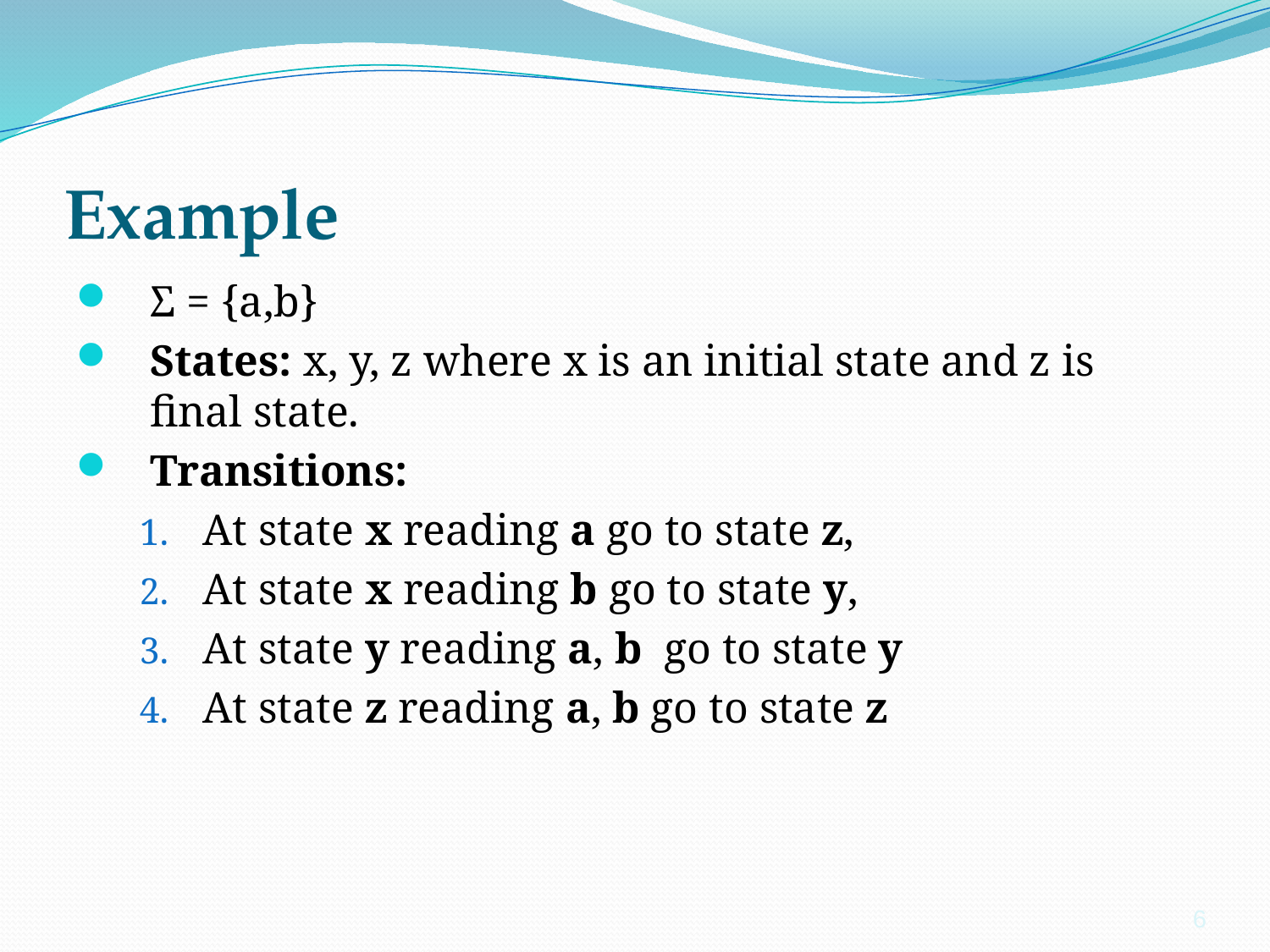

# Example
Σ = {a,b}
States: x, y, z where x is an initial state and z is final state.
Transitions:
At state x reading a go to state z,
At state x reading b go to state y,
At state y reading a, b  go to state y
At state z reading a, b go to state z

6